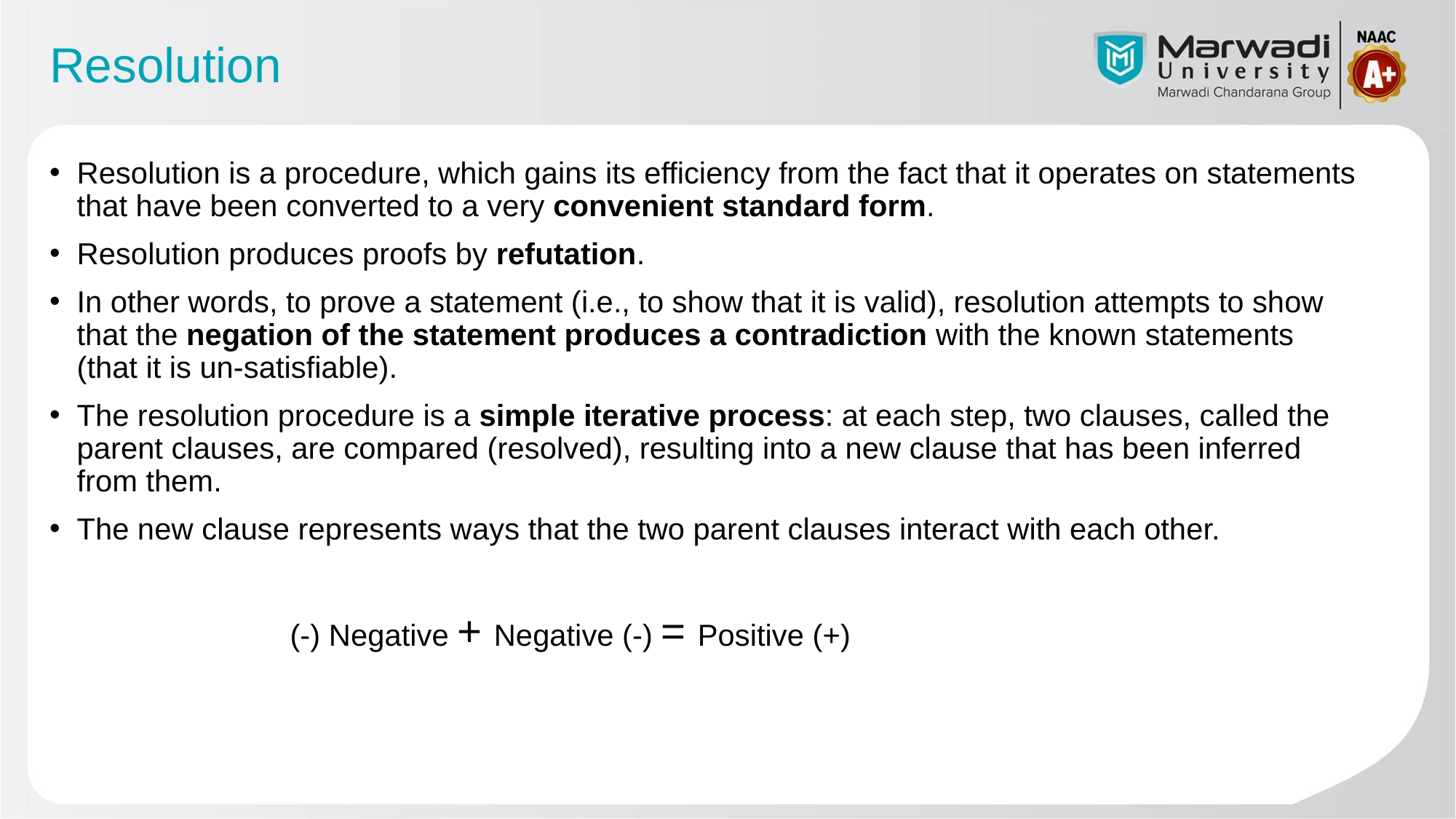

Resolution
Resolution is a procedure, which gains its efficiency from the fact that it operates on statements that have been converted to a very convenient standard form.
Resolution produces proofs by refutation.
In other words, to prove a statement (i.e., to show that it is valid), resolution attempts to show that the negation of the statement produces a contradiction with the known statements (that it is un-satisfiable).
The resolution procedure is a simple iterative process: at each step, two clauses, called the parent clauses, are compared (resolved), resulting into a new clause that has been inferred from them.
The new clause represents ways that the two parent clauses interact with each other.

		 (-) Negative + Negative (-) = Positive (+)